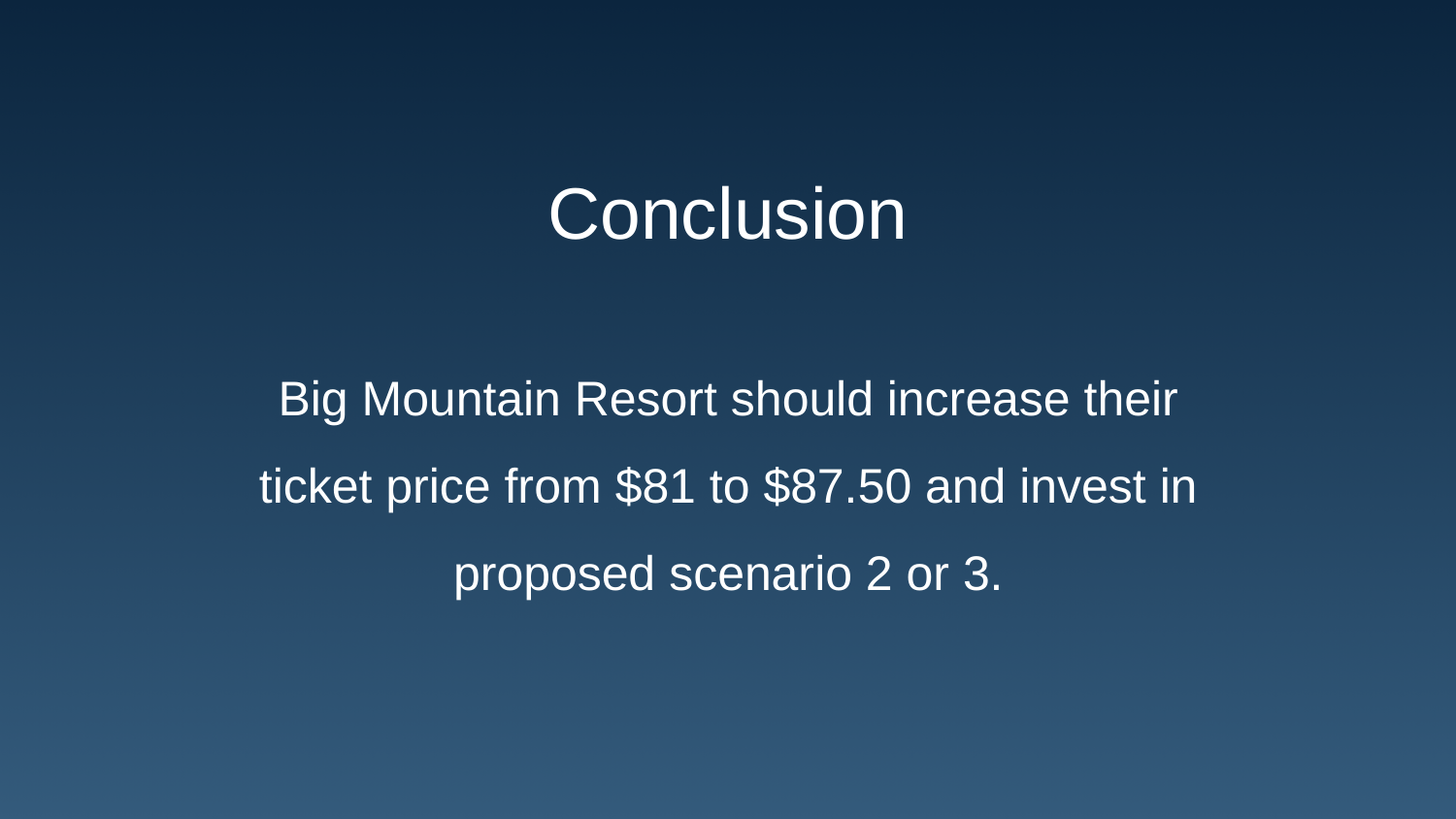

# Conclusion
Big Mountain Resort should increase their ticket price from $81 to $87.50 and invest in proposed scenario 2 or 3.